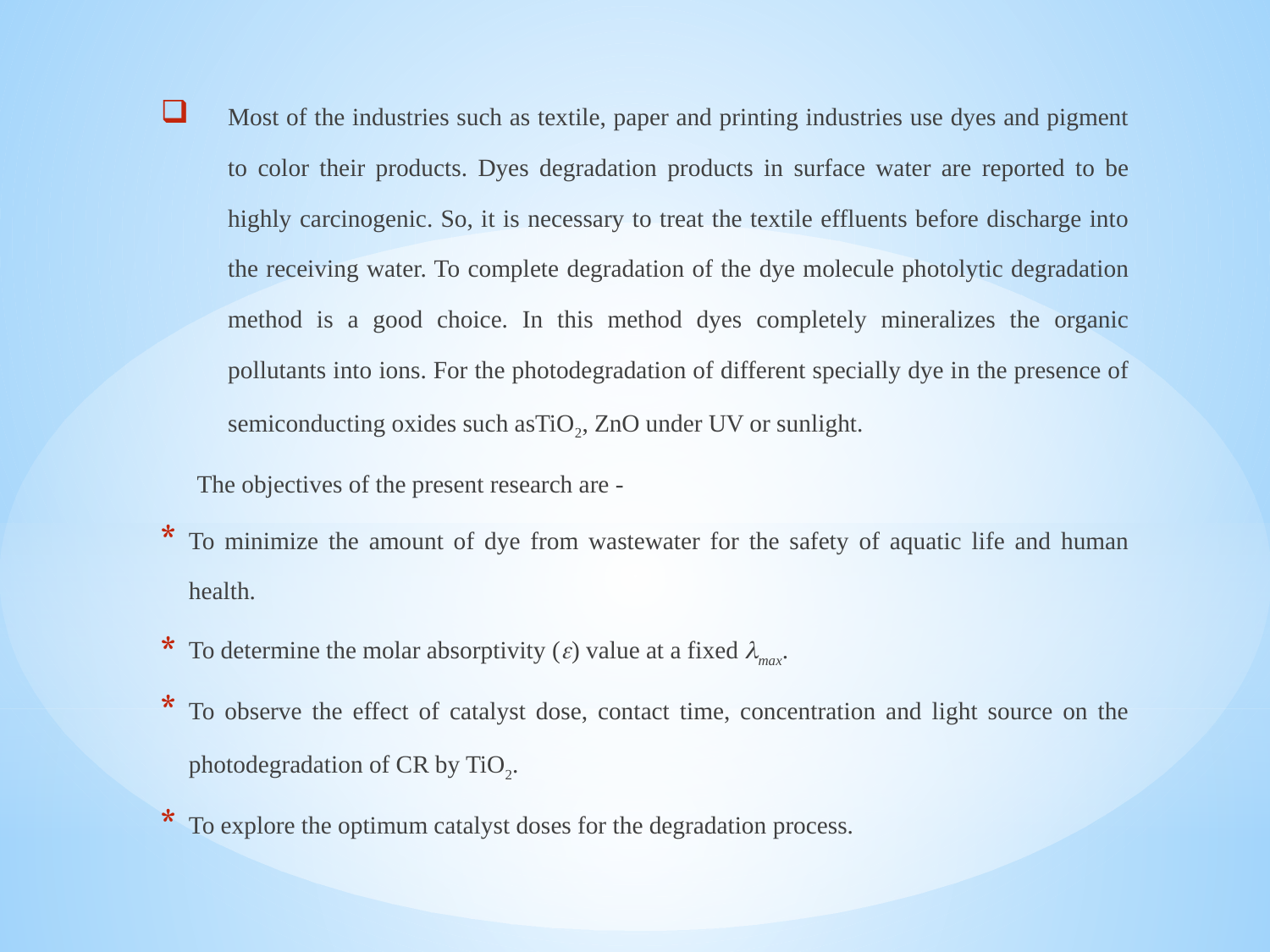

Most of the industries such as textile, paper and printing industries use dyes and pigment to color their products. Dyes degradation products in surface water are reported to be highly carcinogenic. So, it is necessary to treat the textile effluents before discharge into the receiving water. To complete degradation of the dye molecule photolytic degradation method is a good choice. In this method dyes completely mineralizes the organic pollutants into ions. For the photodegradation of different specially dye in the presence of semiconducting oxides such asTiO2, ZnO under UV or sunlight.
     The objectives of the present research are -
To minimize the amount of dye from wastewater for the safety of aquatic life and human health.
To determine the molar absorptivity (ε) value at a fixed λmax.
To observe the effect of catalyst dose, contact time, concentration and light source on the photodegradation of CR by TiO2.
To explore the optimum catalyst doses for the degradation process.

#